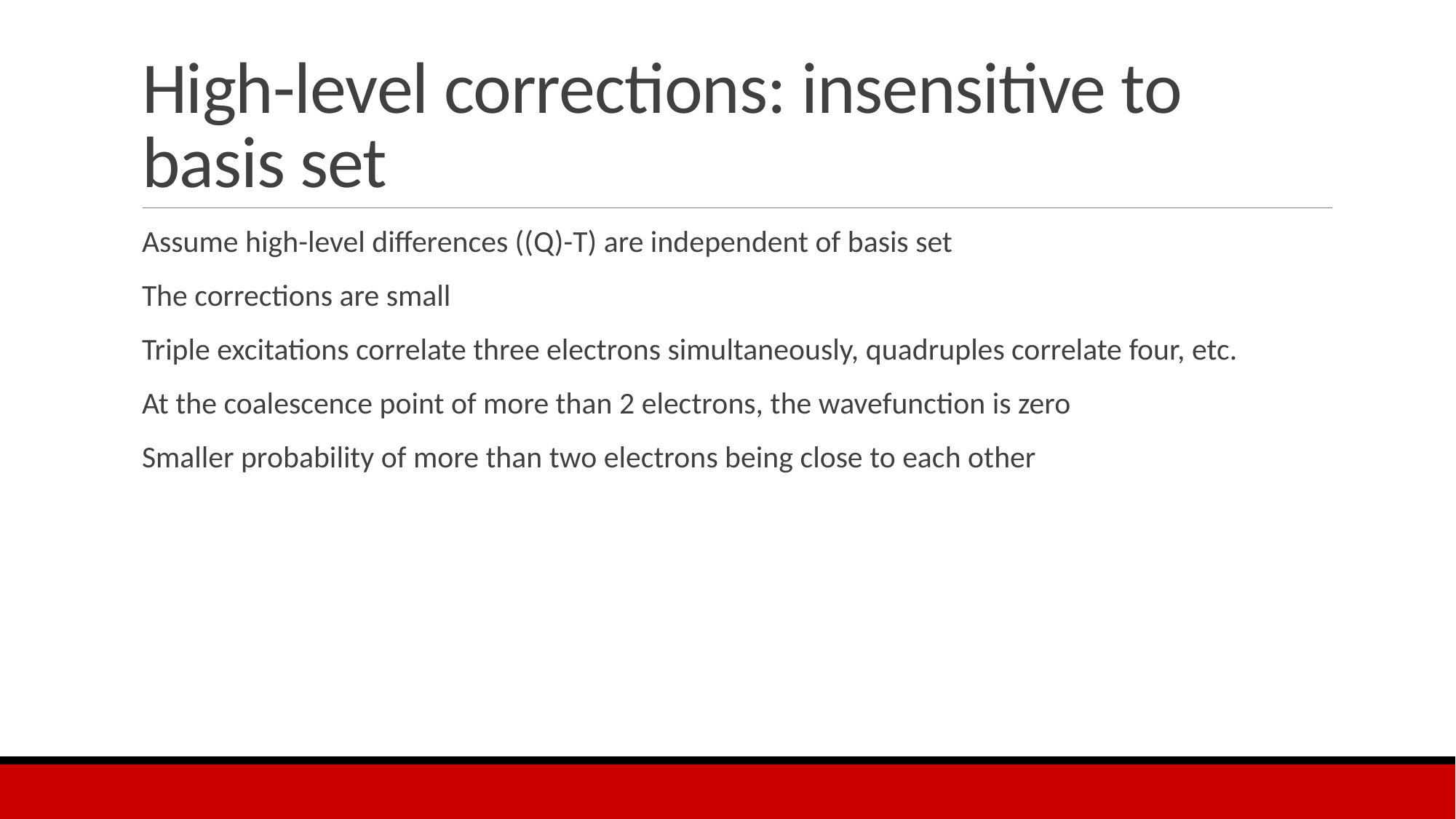

# High-level corrections: insensitive to basis set
Assume high-level differences ((Q)-T) are independent of basis set
The corrections are small
Triple excitations correlate three electrons simultaneously, quadruples correlate four, etc.
At the coalescence point of more than 2 electrons, the wavefunction is zero
Smaller probability of more than two electrons being close to each other